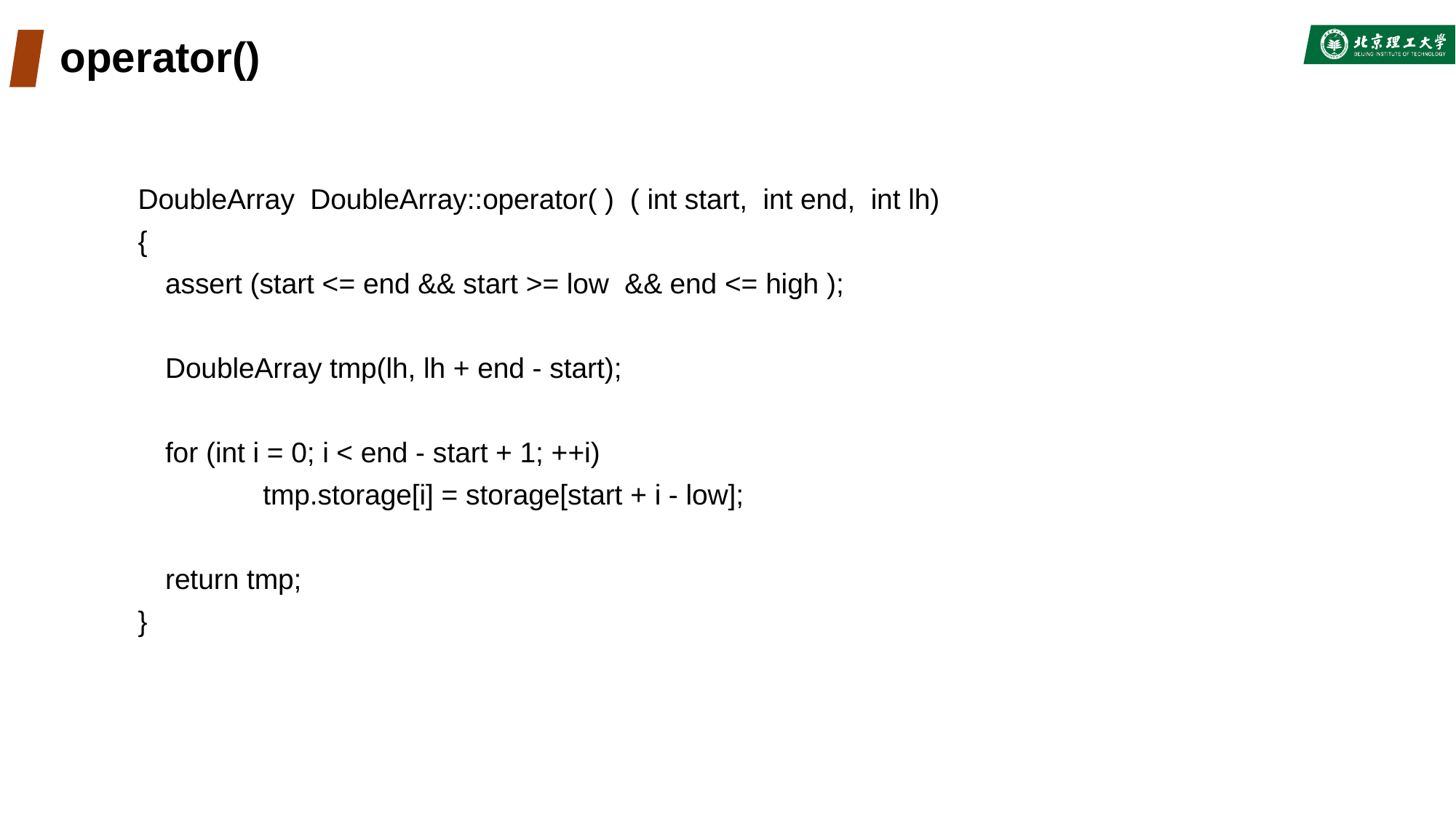

# operator()
DoubleArray  DoubleArray::operator( )  ( int start,  int end,  int lh)
{
	assert (start <= end && start >= low  && end <= high );

	DoubleArray tmp(lh, lh + end - start);

	for (int i = 0; i < end - start + 1; ++i)
                tmp.storage[i] = storage[start + i - low];

	return tmp;
}